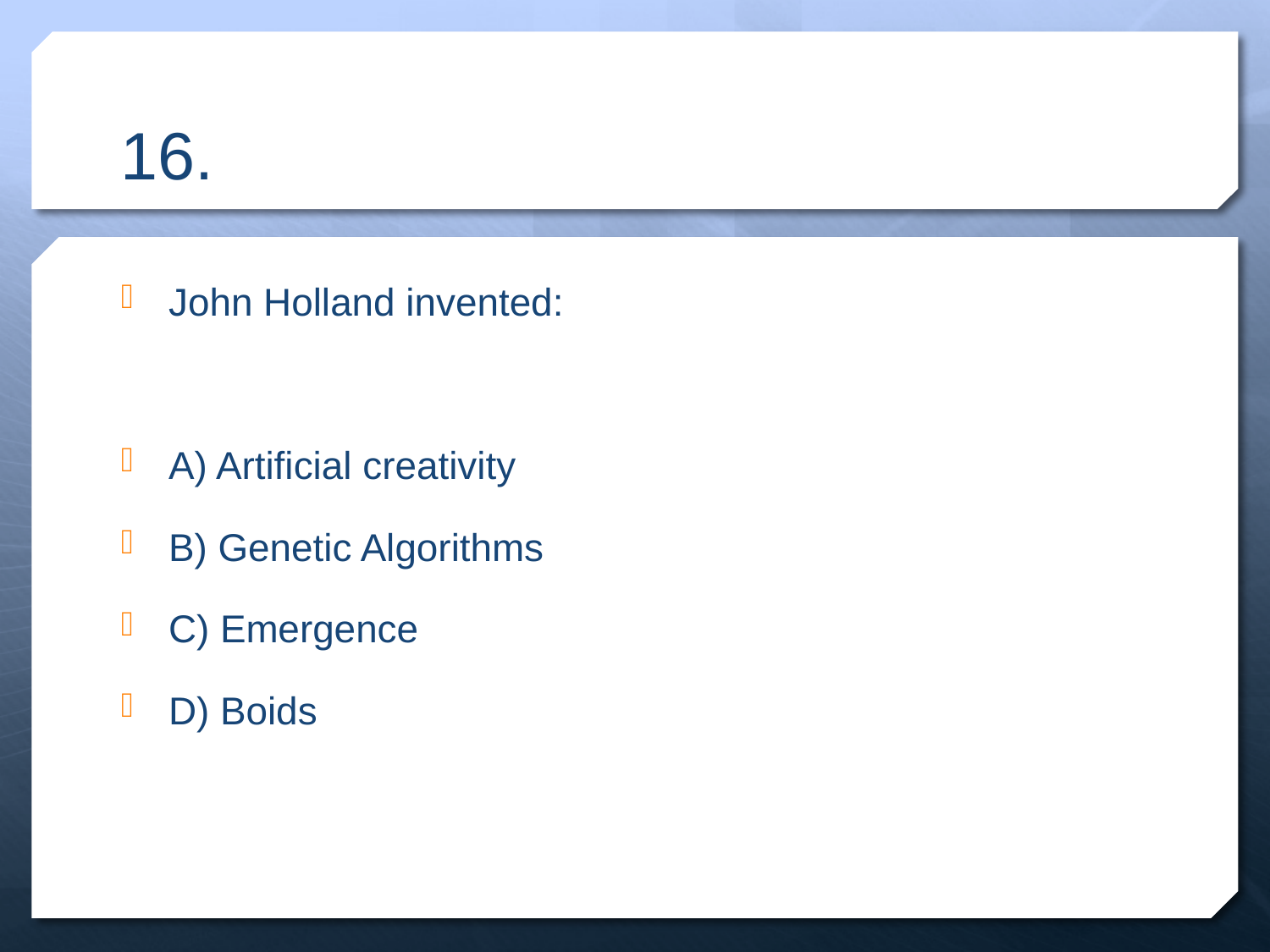

# 16.
John Holland invented:

A) Artificial creativity
B) Genetic Algorithms
C) Emergence
D) Boids